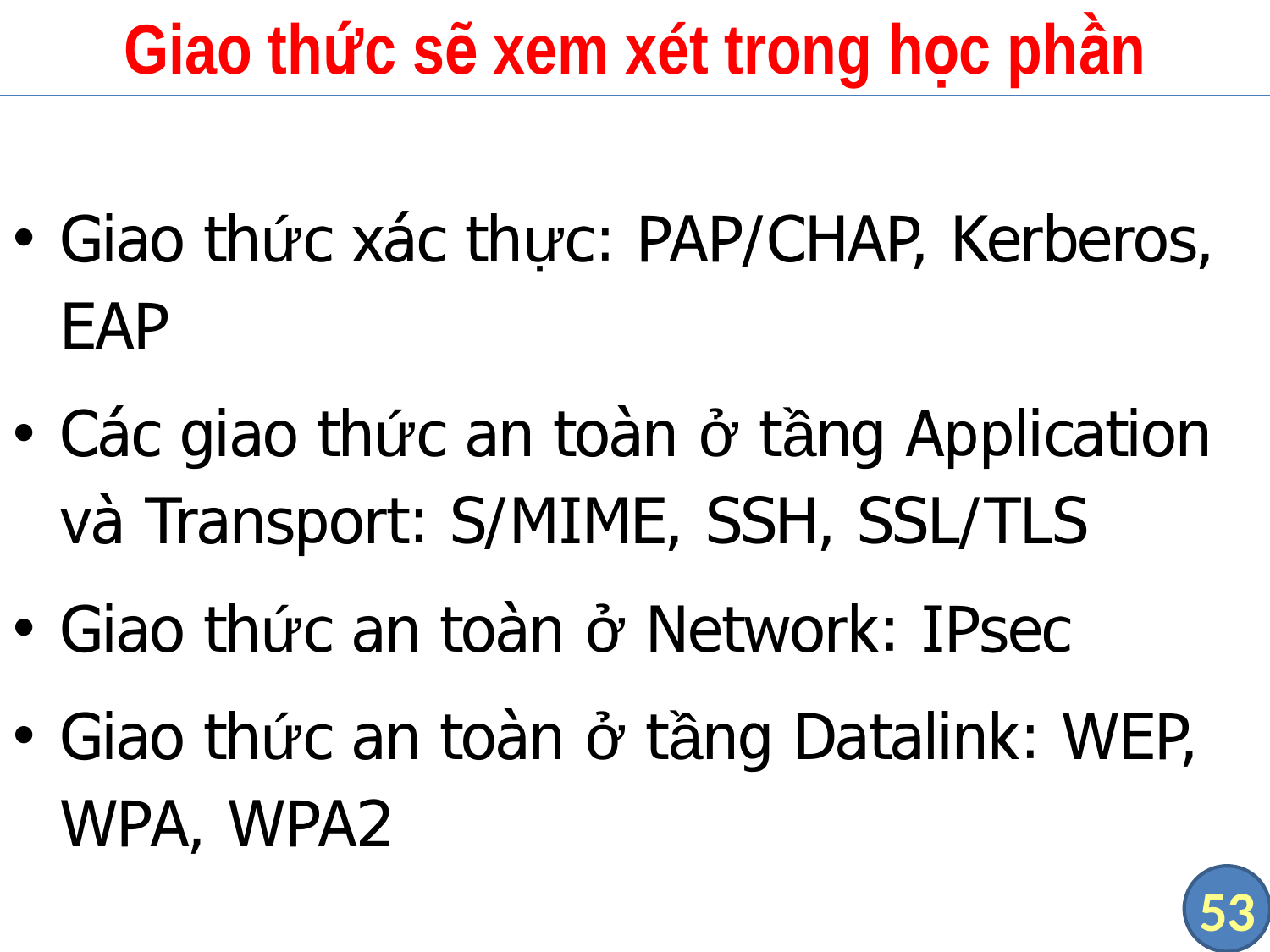

# Giao thức sẽ xem xét trong học phần
Giao thức xác thực: PAP/CHAP, Kerberos, EAP
Các giao thức an toàn ở tầng Application và Transport: S/MIME, SSH, SSL/TLS
Giao thức an toàn ở Network: IPsec
Giao thức an toàn ở tầng Datalink: WEP, WPA, WPA2
53